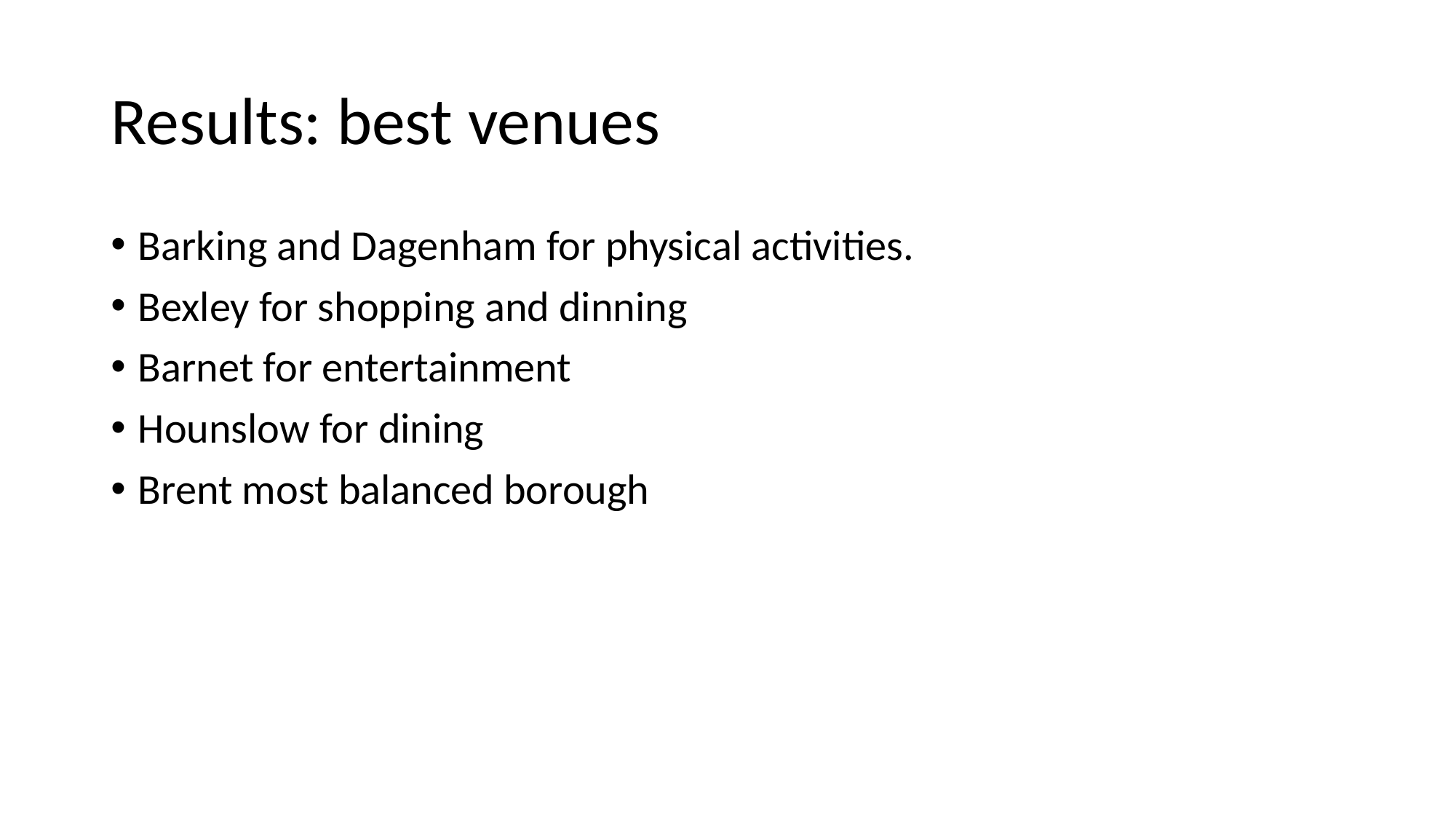

# Results: best venues
Barking and Dagenham for physical activities.
Bexley for shopping and dinning
Barnet for entertainment
Hounslow for dining
Brent most balanced borough